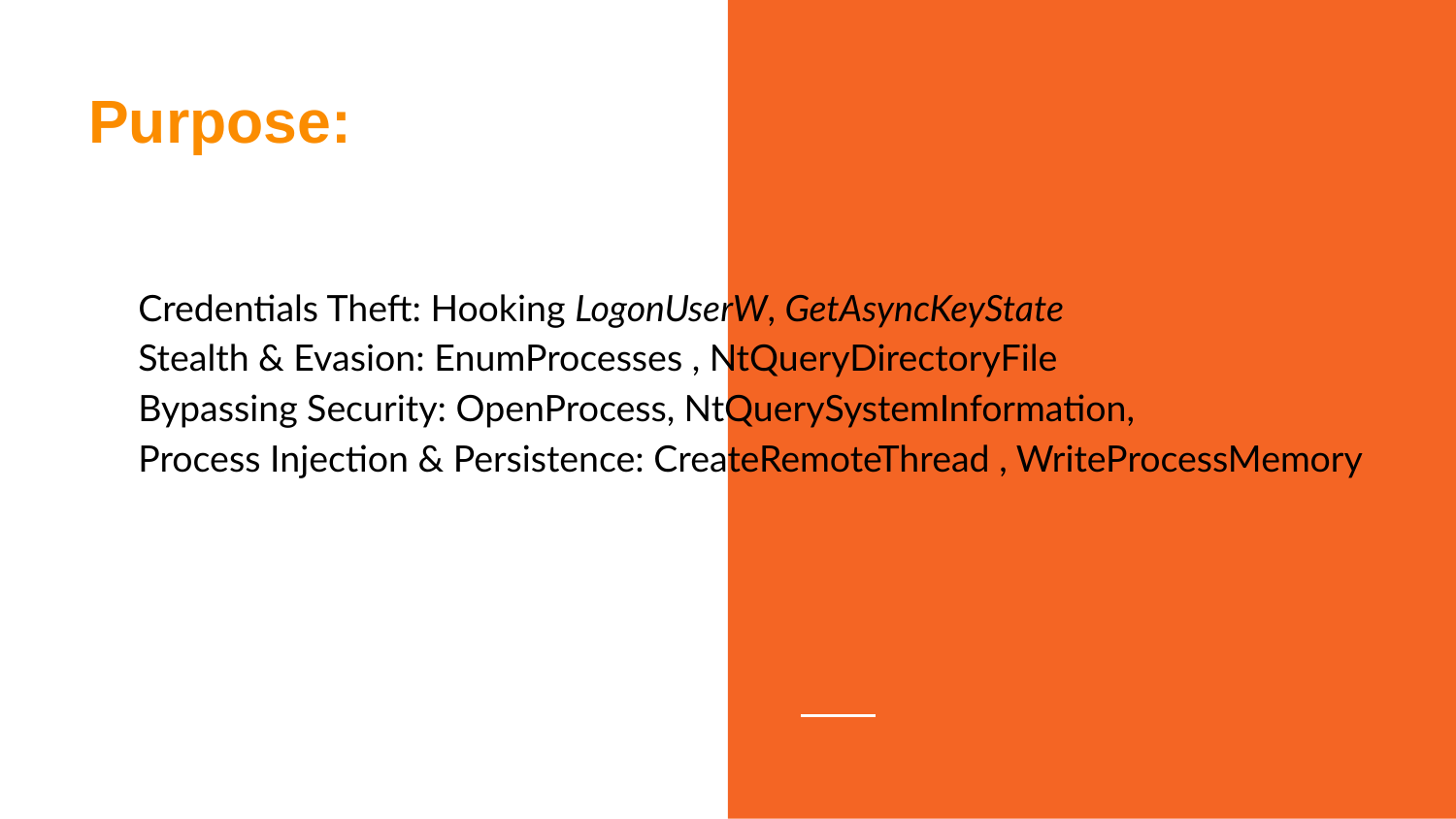

Purpose:
Credentials Theft: Hooking LogonUserW, GetAsyncKeyState
Stealth & Evasion: EnumProcesses , NtQueryDirectoryFile
Bypassing Security: OpenProcess, NtQuerySystemInformation,
Process Injection & Persistence: CreateRemoteThread , WriteProcessMemory